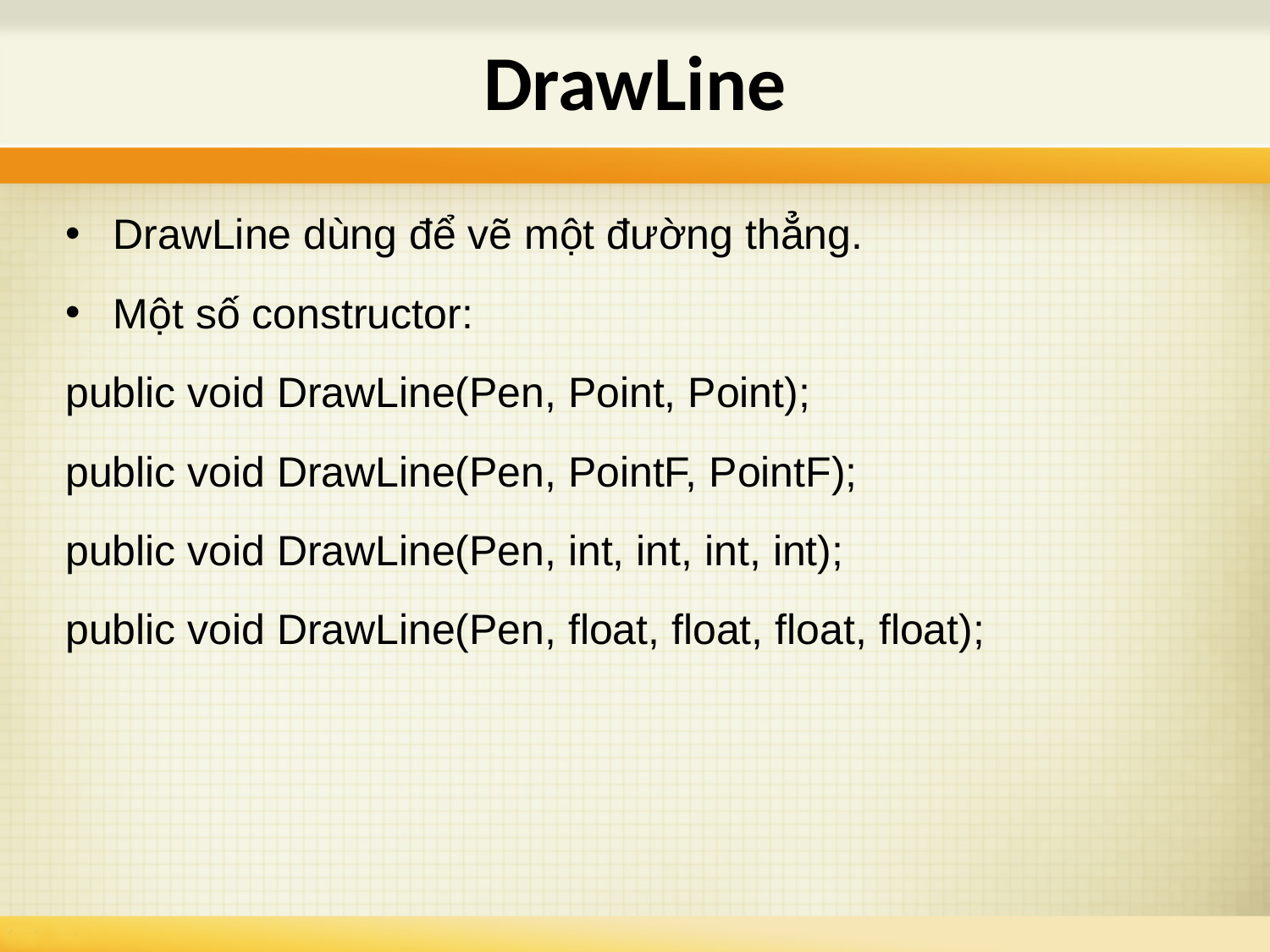

# DrawLine
DrawLine dùng để vẽ một đường thẳng.
Một số constructor:
public void DrawLine(Pen, Point, Point);
public void DrawLine(Pen, PointF, PointF);
public void DrawLine(Pen, int, int, int, int);
public void DrawLine(Pen, float, float, float, float);